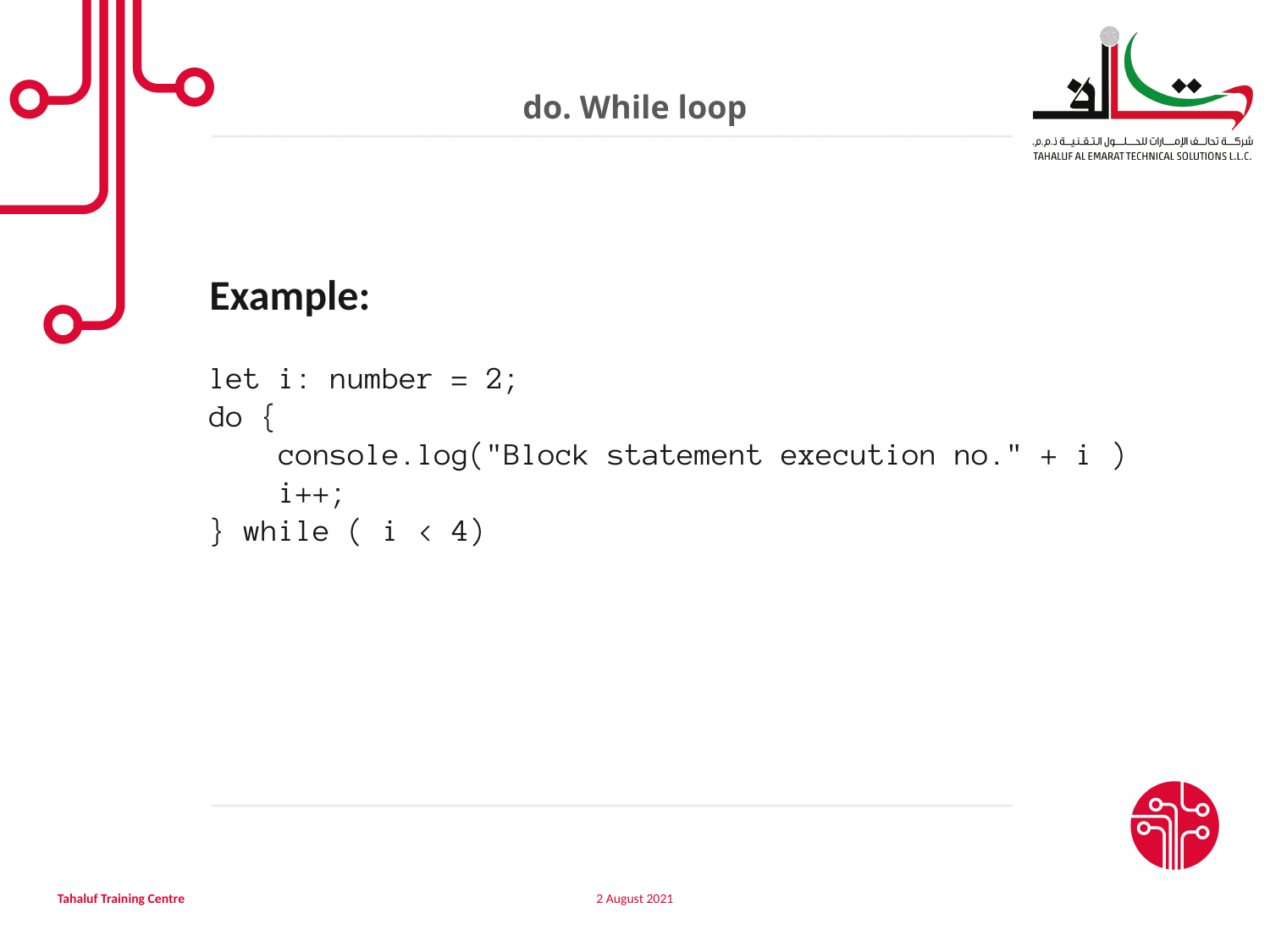

do. While loop

Example:
let i: number = 2;
do {
    console.log("Block statement execution no." + i )
    i++;
} while ( i < 4)